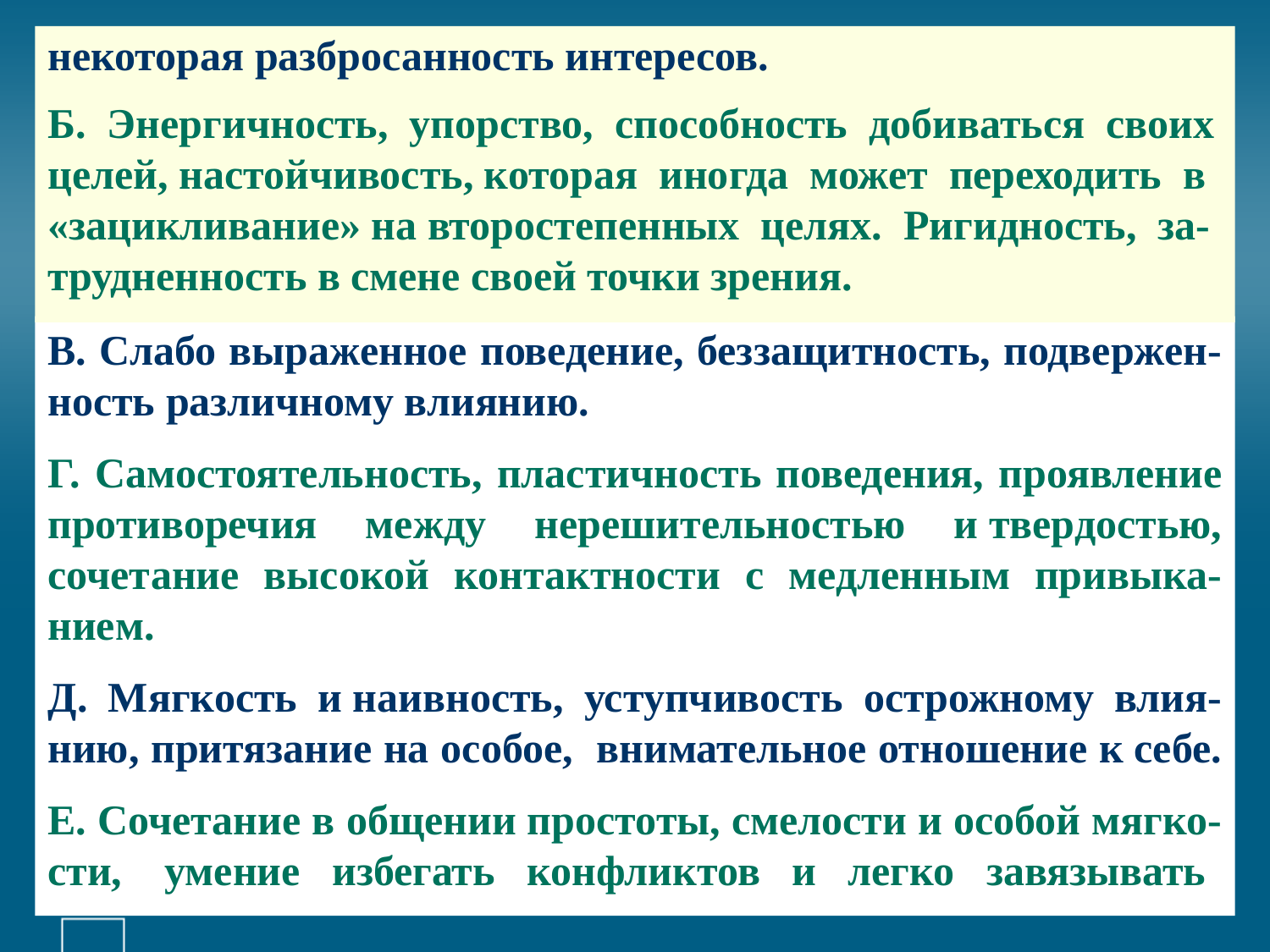

# некоторая разбросанность интересов. Б.  Энергичность,  упорство,  способность  добиваться  своих целей, настойчивость, которая  иногда  может  переходить  в «зацикливание» на второстепенных  целях.  Ригидность,  за-трудненность в смене своей точки зрения.
В. Слабо выраженное поведение, беззащитность, подвержен-ность различному влиянию.
Г. Самостоятельность, пластичность поведения, проявление противоречия между нерешительностью и твердостью, сочетание высокой контактности с медленным привыка-нием.
Д. Мягкость и наивность, уступчивость острожному влия-нию, притязание на особое,  внимательное отношение к себе.
Е. Сочетание в общении простоты, смелости и особой мягко-сти,    умение   избегать   конфликтов   и   легко   завязывать